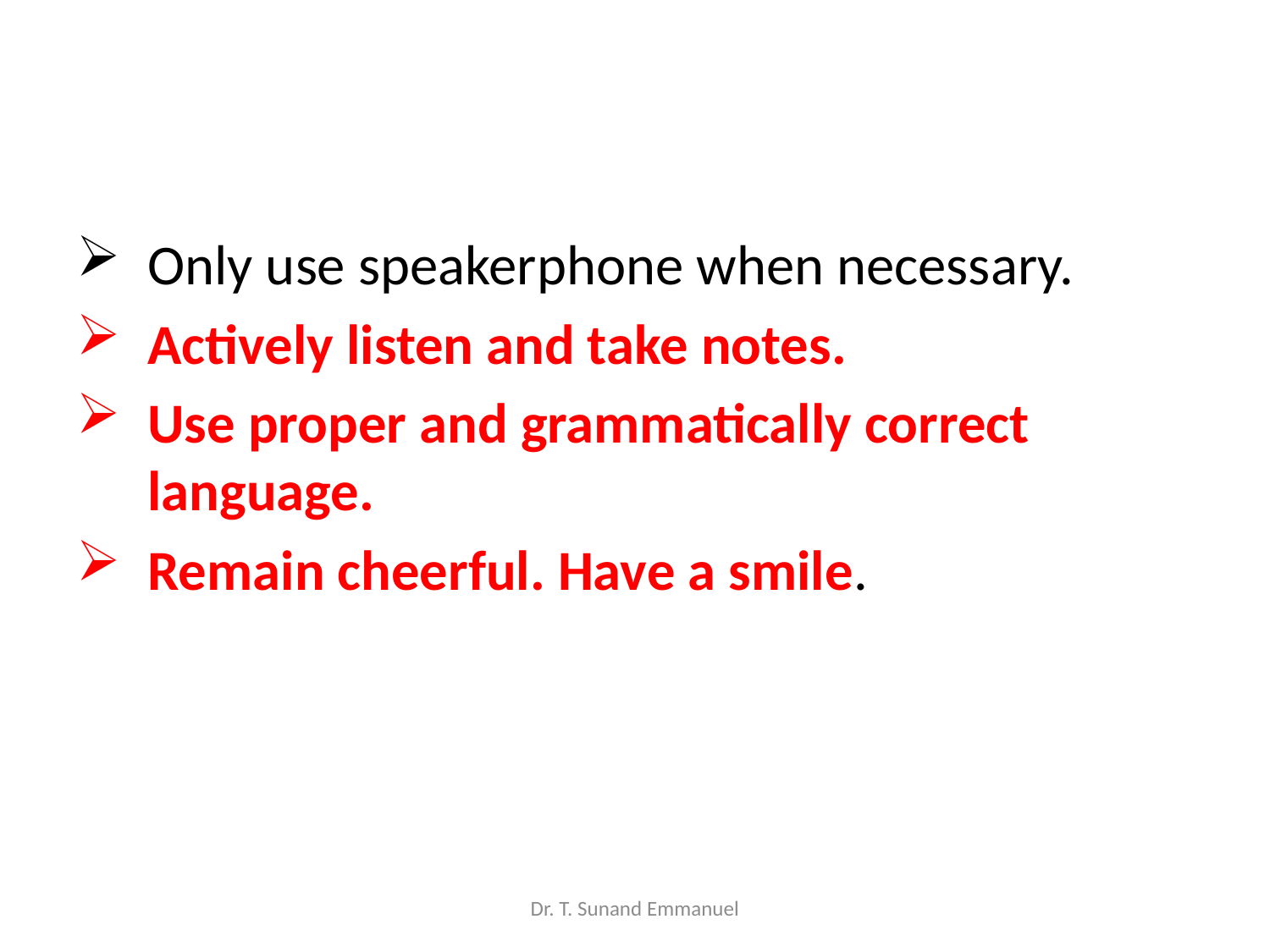

#
Only use speakerphone when necessary.
Actively listen and take notes.
Use proper and grammatically correct language.
Remain cheerful. Have a smile.

Dr. T. Sunand Emmanuel